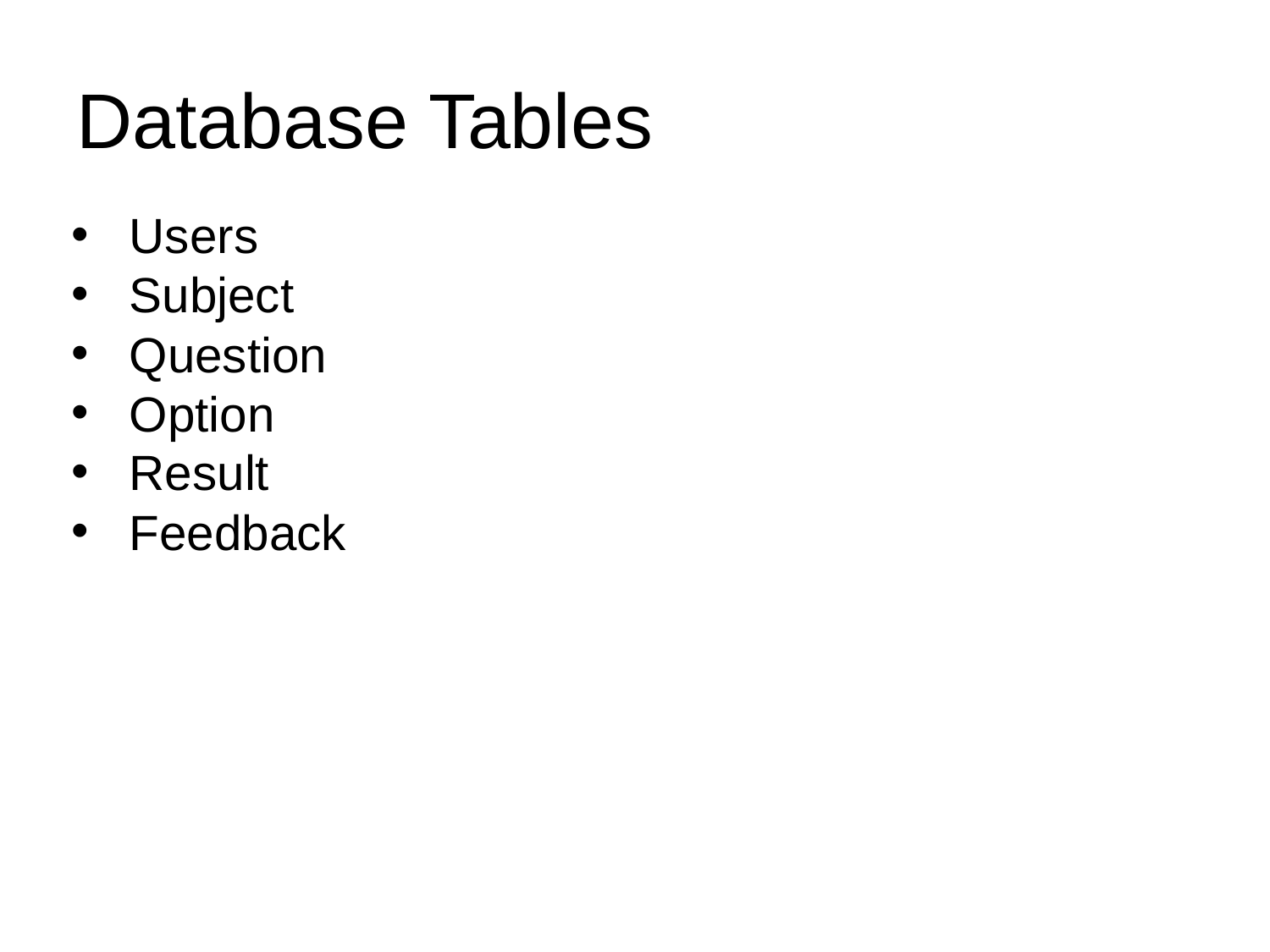

# Database Tables
  Users
  Subject
  Question
  Option
  Result
  Feedback